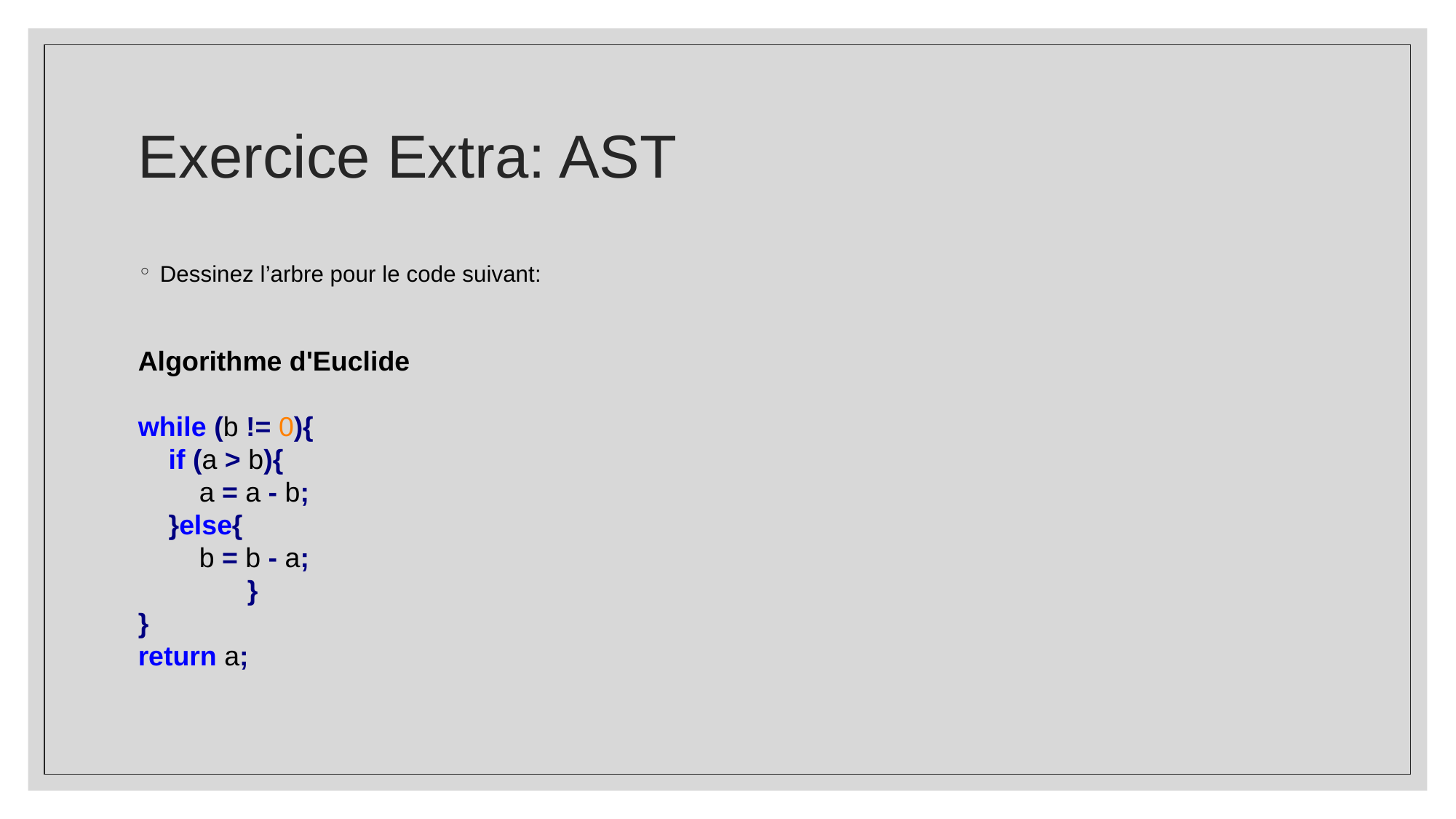

# Exercice Extra: AST
Dessinez l’arbre pour le code suivant:
Algorithme d'Euclide

while (b != 0){
    if (a > b){
        a = a - b;
    }else{
        b = b - a;
	}
}
return a;